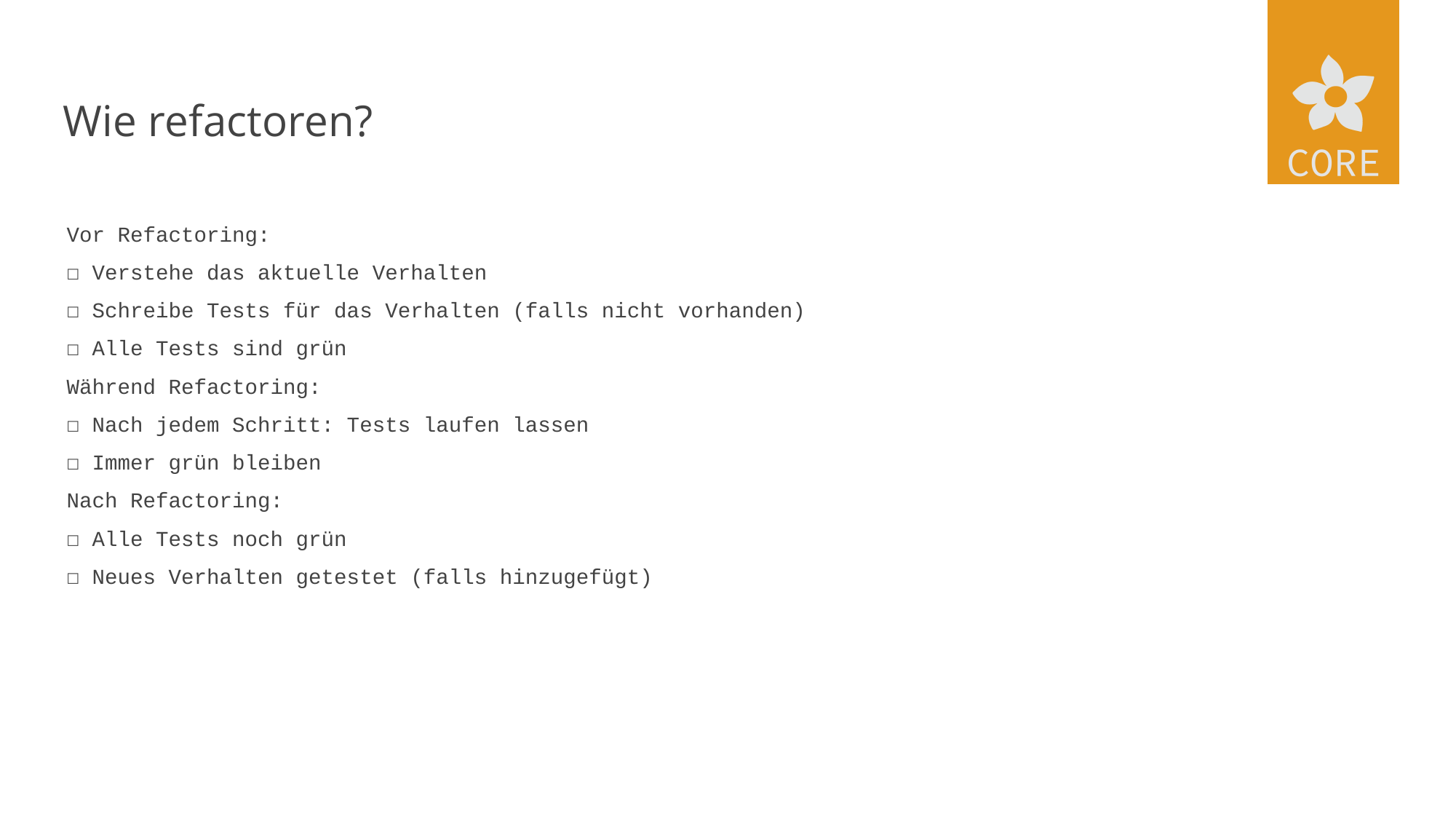

# Wie refactoren?
Vor Refactoring:
☐ Verstehe das aktuelle Verhalten
☐ Schreibe Tests für das Verhalten (falls nicht vorhanden)
☐ Alle Tests sind grün
Während Refactoring:
☐ Nach jedem Schritt: Tests laufen lassen
☐ Immer grün bleiben
Nach Refactoring:
☐ Alle Tests noch grün
☐ Neues Verhalten getestet (falls hinzugefügt)